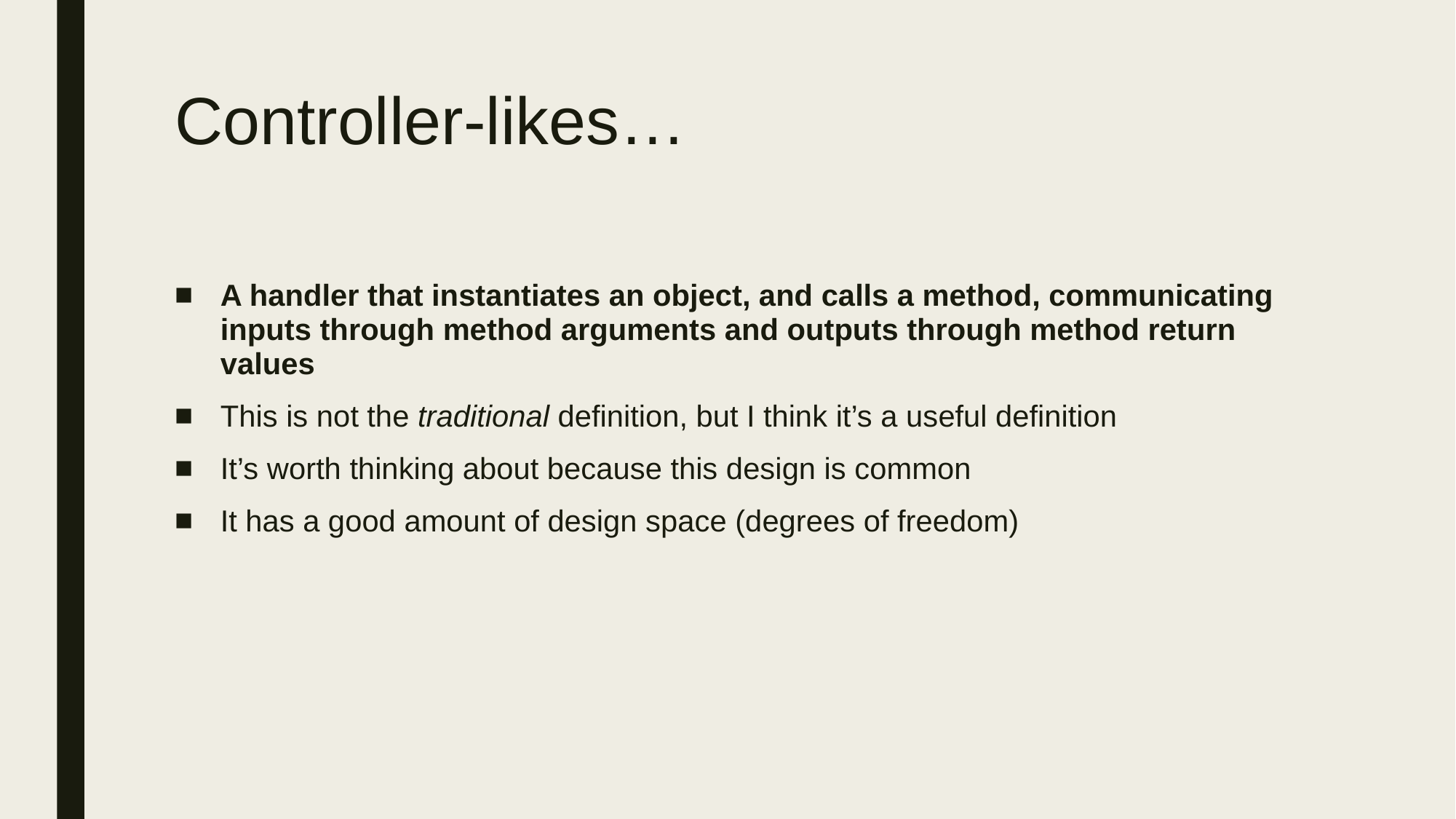

# Controller-likes…
A handler that instantiates an object, and calls a method, communicating inputs through method arguments and outputs through method return values
This is not the traditional definition, but I think it’s a useful definition
It’s worth thinking about because this design is common
It has a good amount of design space (degrees of freedom)